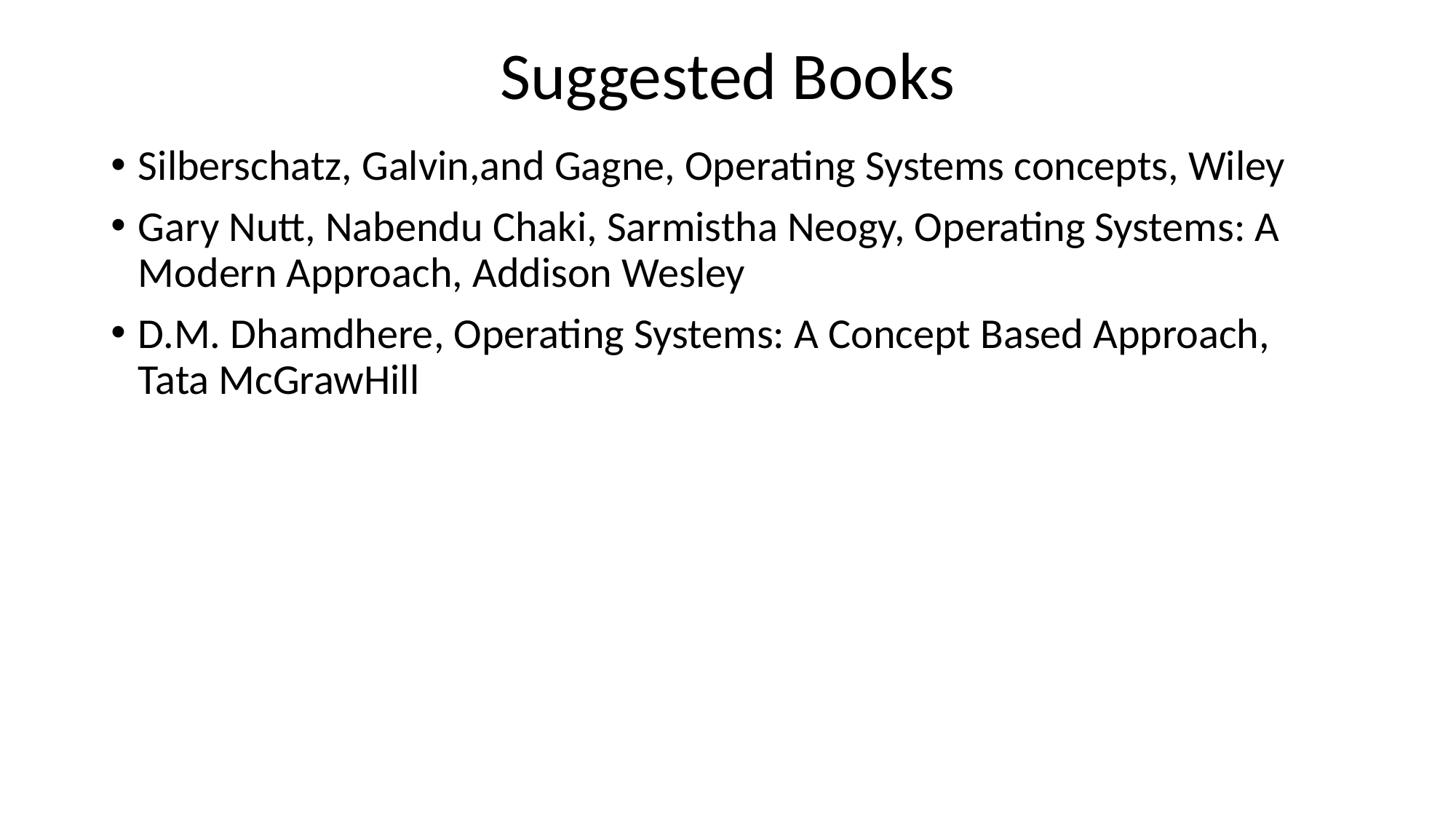

# Suggested Books
Silberschatz, Galvin,and Gagne, Operating Systems concepts, Wiley
Gary Nutt, Nabendu Chaki, Sarmistha Neogy, Operating Systems: A Modern Approach, Addison Wesley
D.M. Dhamdhere, Operating Systems: A Concept Based Approach, Tata McGrawHill